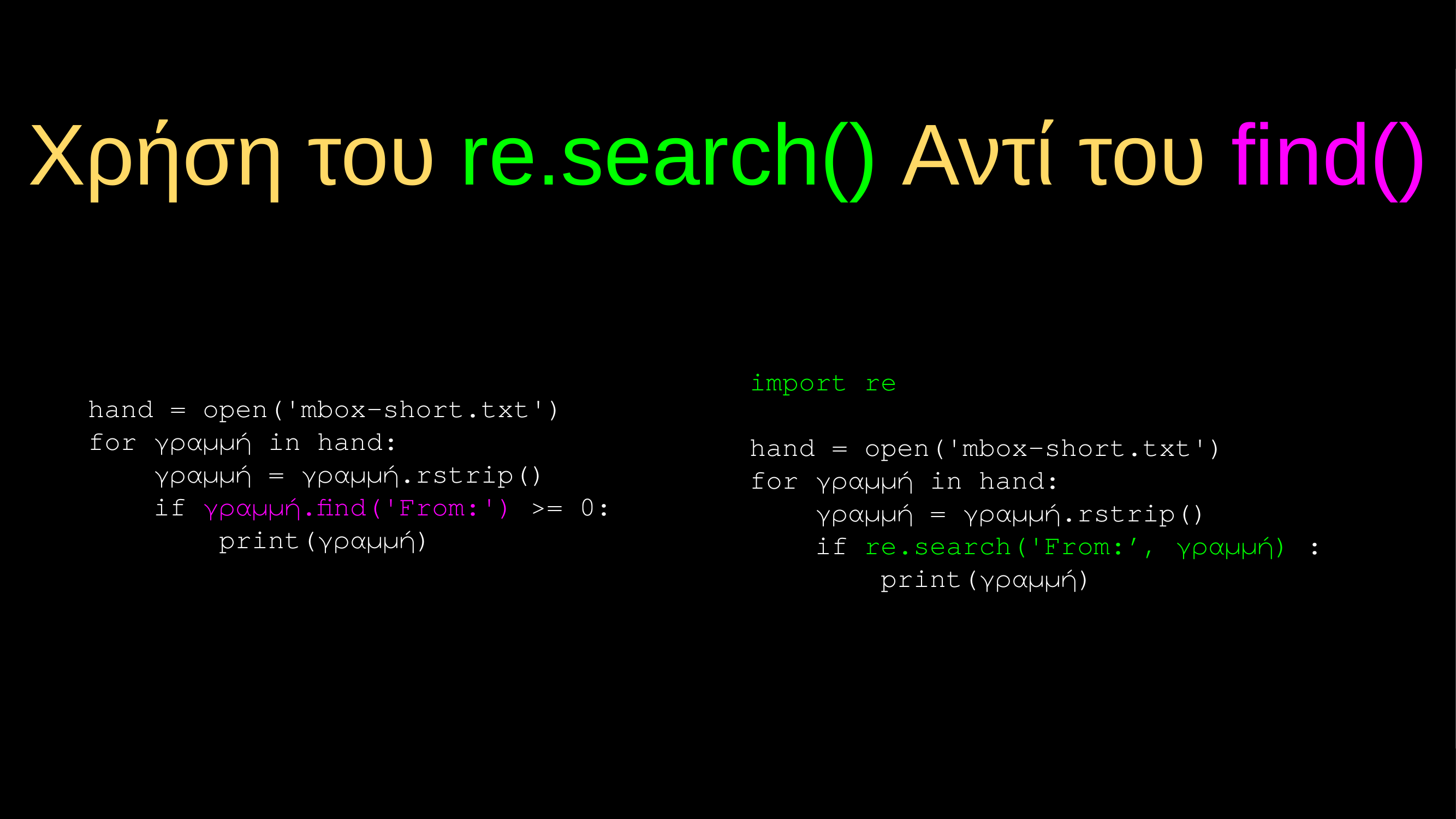

# Χρήση του re.search() Αντί του find()
import re

hand = open('mbox-short.txt')
for γραμμή in hand:
    γραμμή = γραμμή.rstrip()
    if re.search('From:’, γραμμή) :
        print(γραμμή)
hand = open('mbox-short.txt')
for γραμμή in hand:
    γραμμή = γραμμή.rstrip()
    if γραμμή.find('From:') >= 0:
        print(γραμμή)